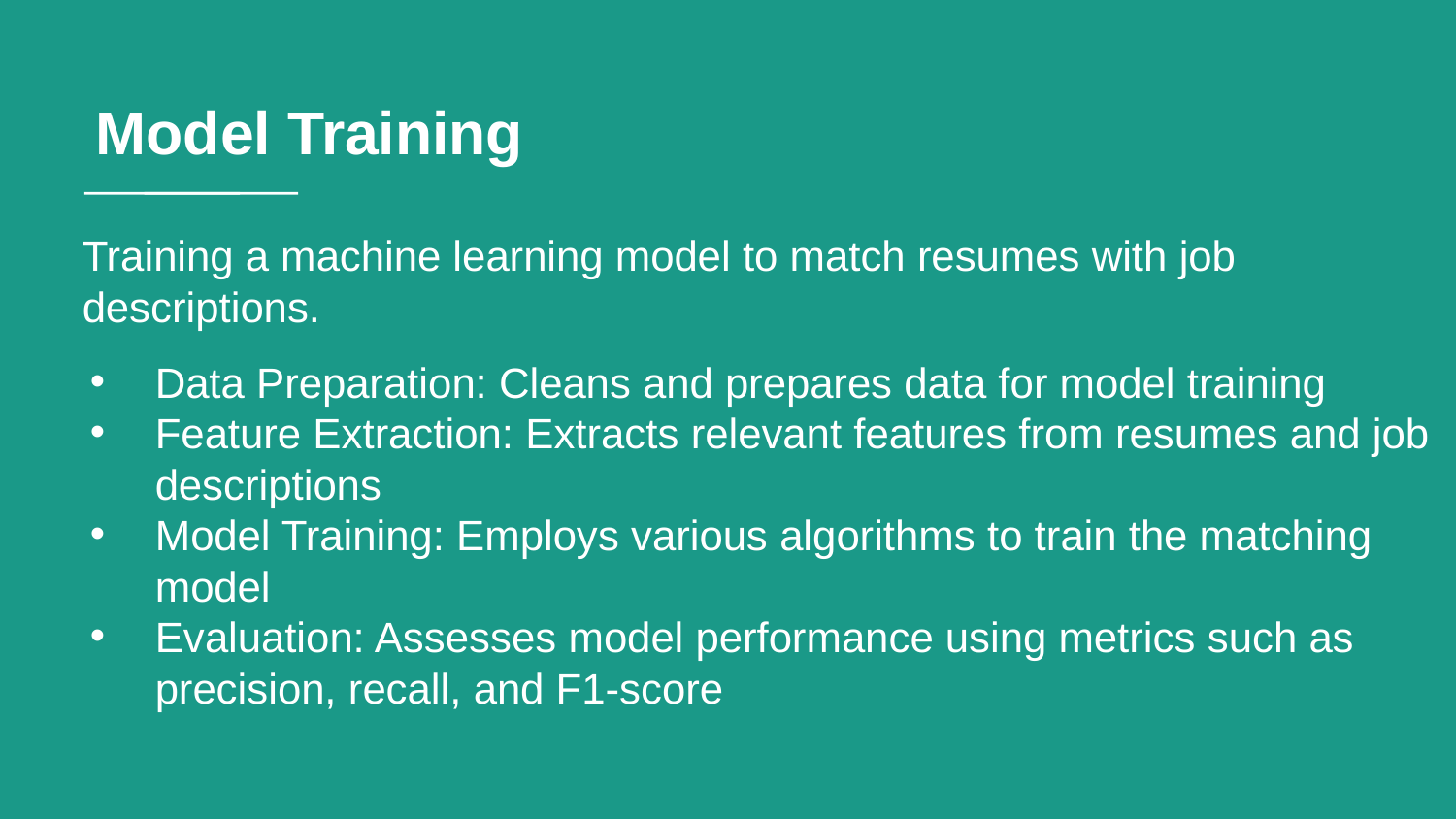

# Model Training
Training a machine learning model to match resumes with job descriptions.
Data Preparation: Cleans and prepares data for model training
Feature Extraction: Extracts relevant features from resumes and job descriptions
Model Training: Employs various algorithms to train the matching model
Evaluation: Assesses model performance using metrics such as precision, recall, and F1-score